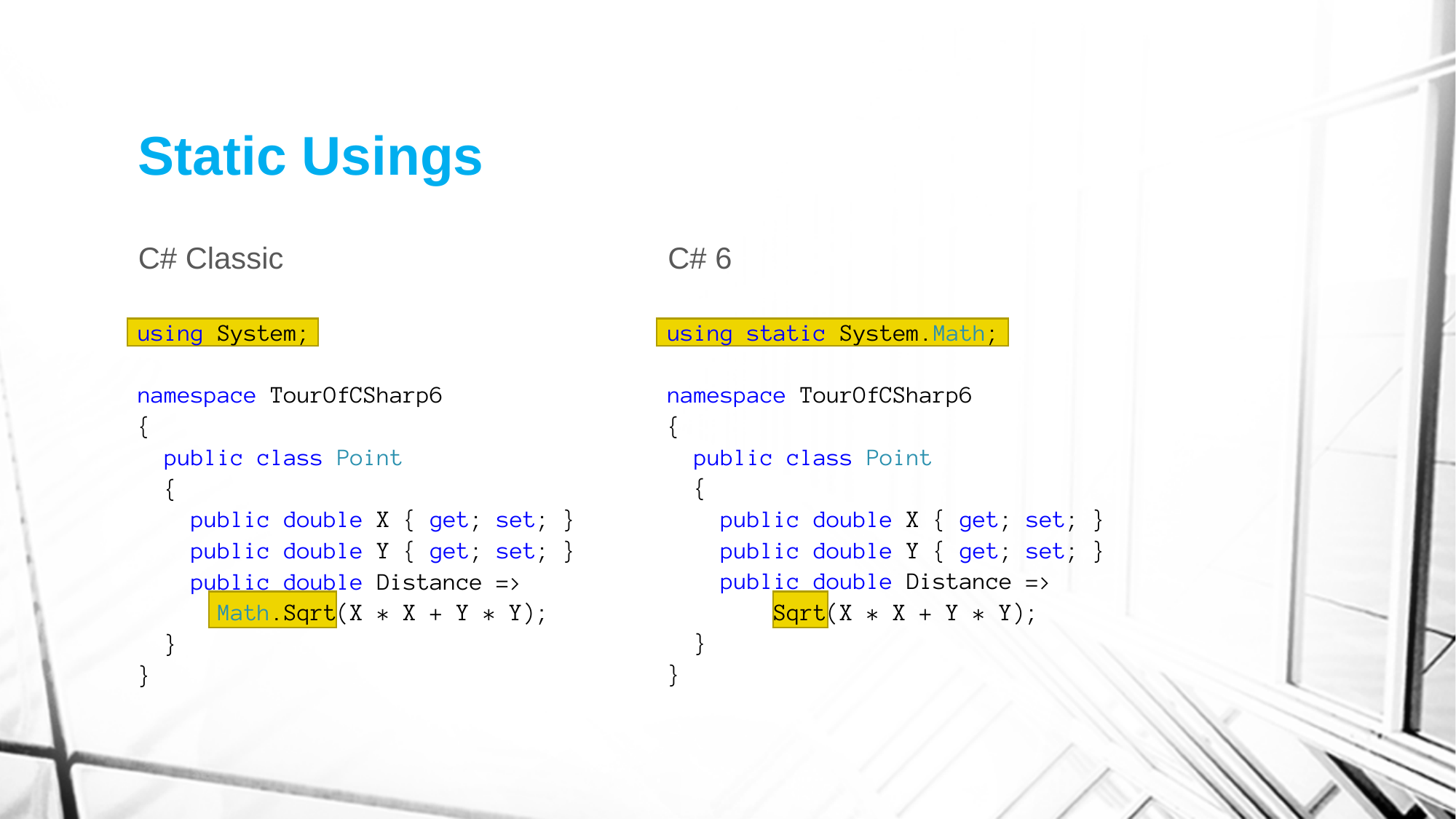

# Static Usings
C# Classic
C# 6
using System;

namespace TourOfCSharp6
{
  public class Point
  {
    public double X { get; set; }
    public double Y { get; set; }
    public double Distance =>
      Math.Sqrt(X * X + Y * Y);
  }
}

using static System.Math;

namespace TourOfCSharp6
{
  public class Point
  {
    public double X { get; set; }
    public double Y { get; set; }
    public double Distance =>
        Sqrt(X * X + Y * Y);
  }
}